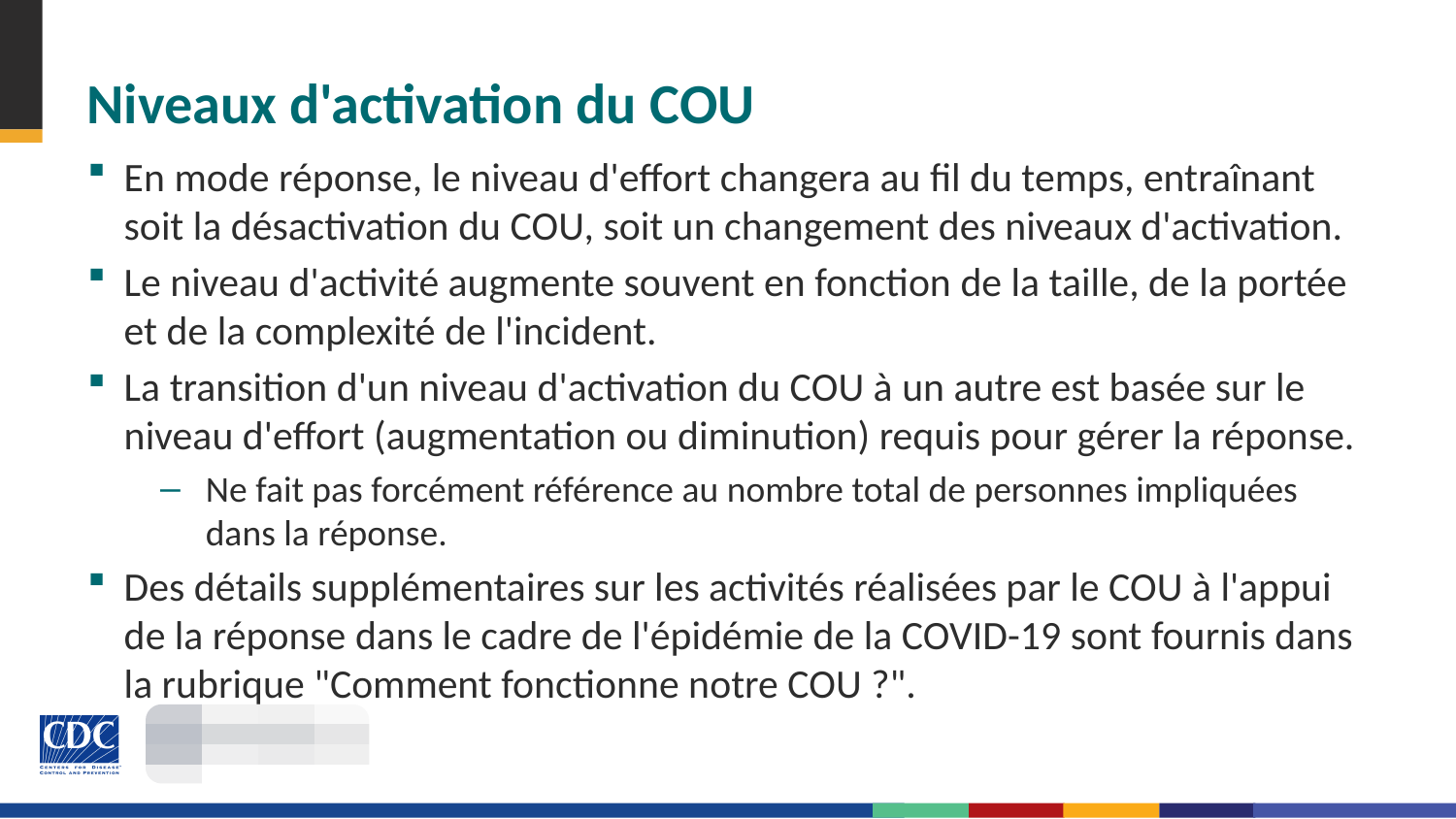

# Niveaux d'activation du COU
En mode réponse, le niveau d'effort changera au fil du temps, entraînant soit la désactivation du COU, soit un changement des niveaux d'activation.
Le niveau d'activité augmente souvent en fonction de la taille, de la portée et de la complexité de l'incident.
La transition d'un niveau d'activation du COU à un autre est basée sur le niveau d'effort (augmentation ou diminution) requis pour gérer la réponse.
Ne fait pas forcément référence au nombre total de personnes impliquées dans la réponse.
Des détails supplémentaires sur les activités réalisées par le COU à l'appui de la réponse dans le cadre de l'épidémie de la COVID-19 sont fournis dans la rubrique "Comment fonctionne notre COU ?".